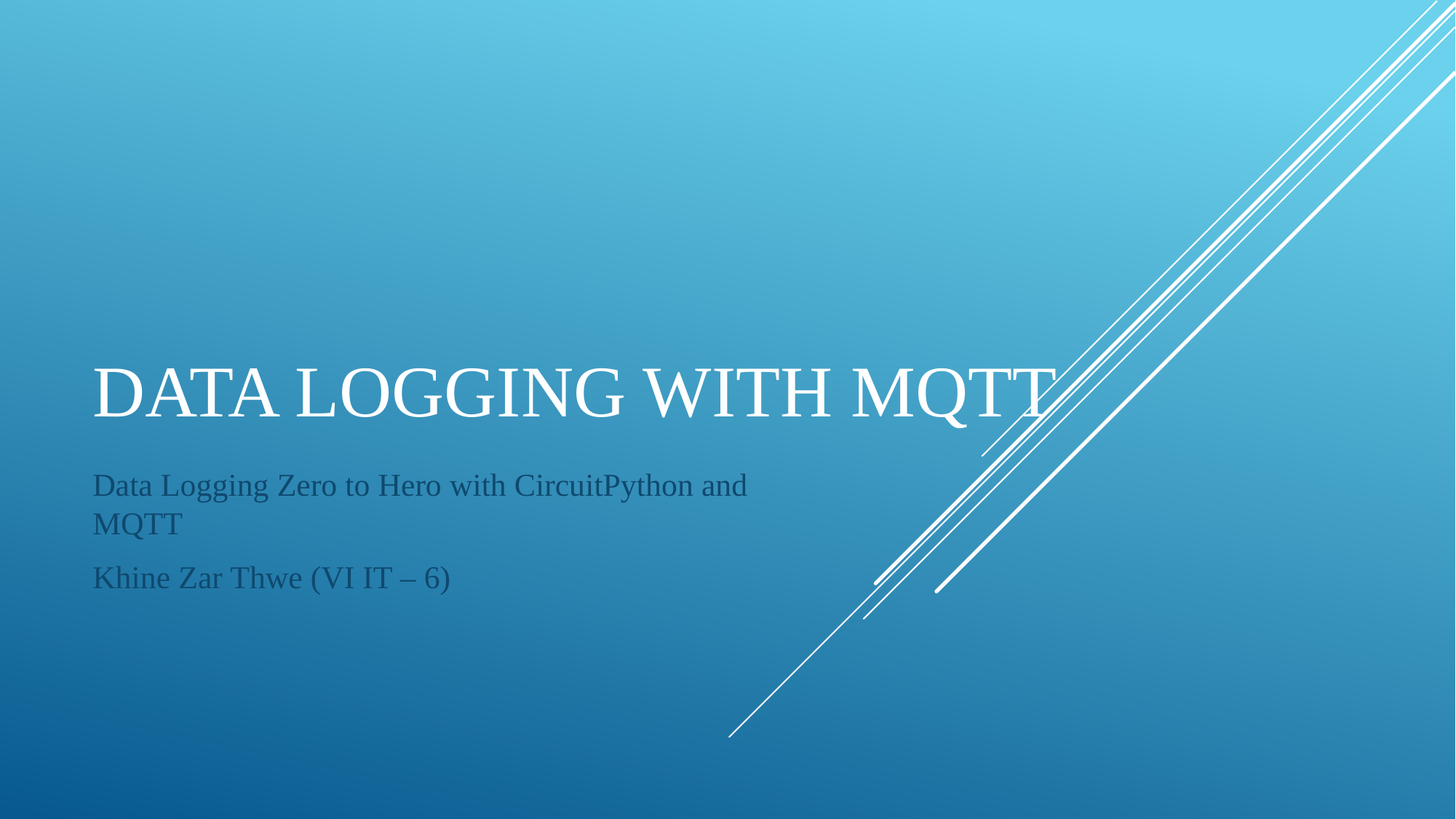

# Data logging with mqtt
Data Logging Zero to Hero with CircuitPython and MQTT
Khine Zar Thwe (VI IT – 6)